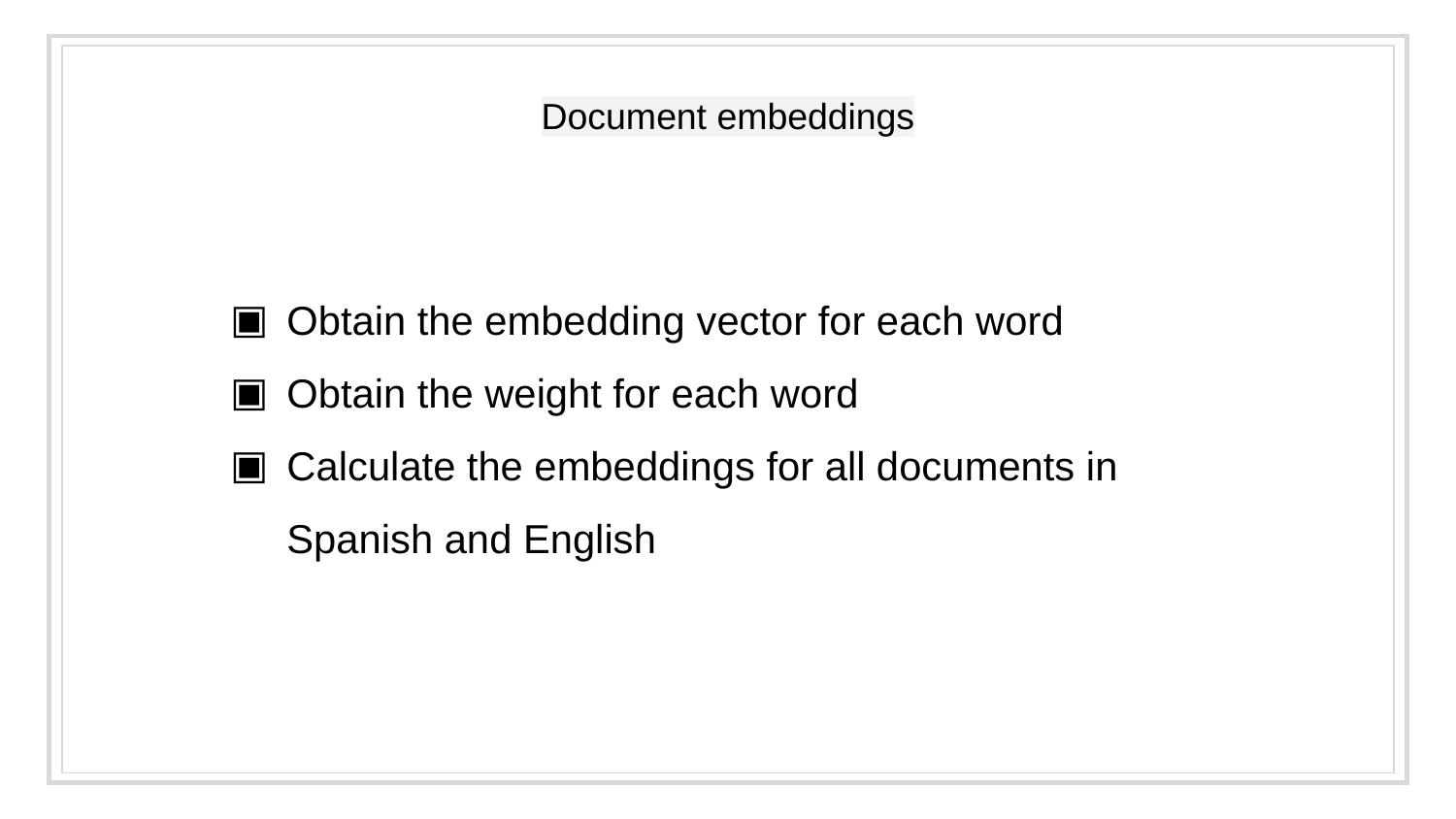

# Document embeddings
Obtain the embedding vector for each word
Obtain the weight for each word
Calculate the embeddings for all documents in Spanish and English